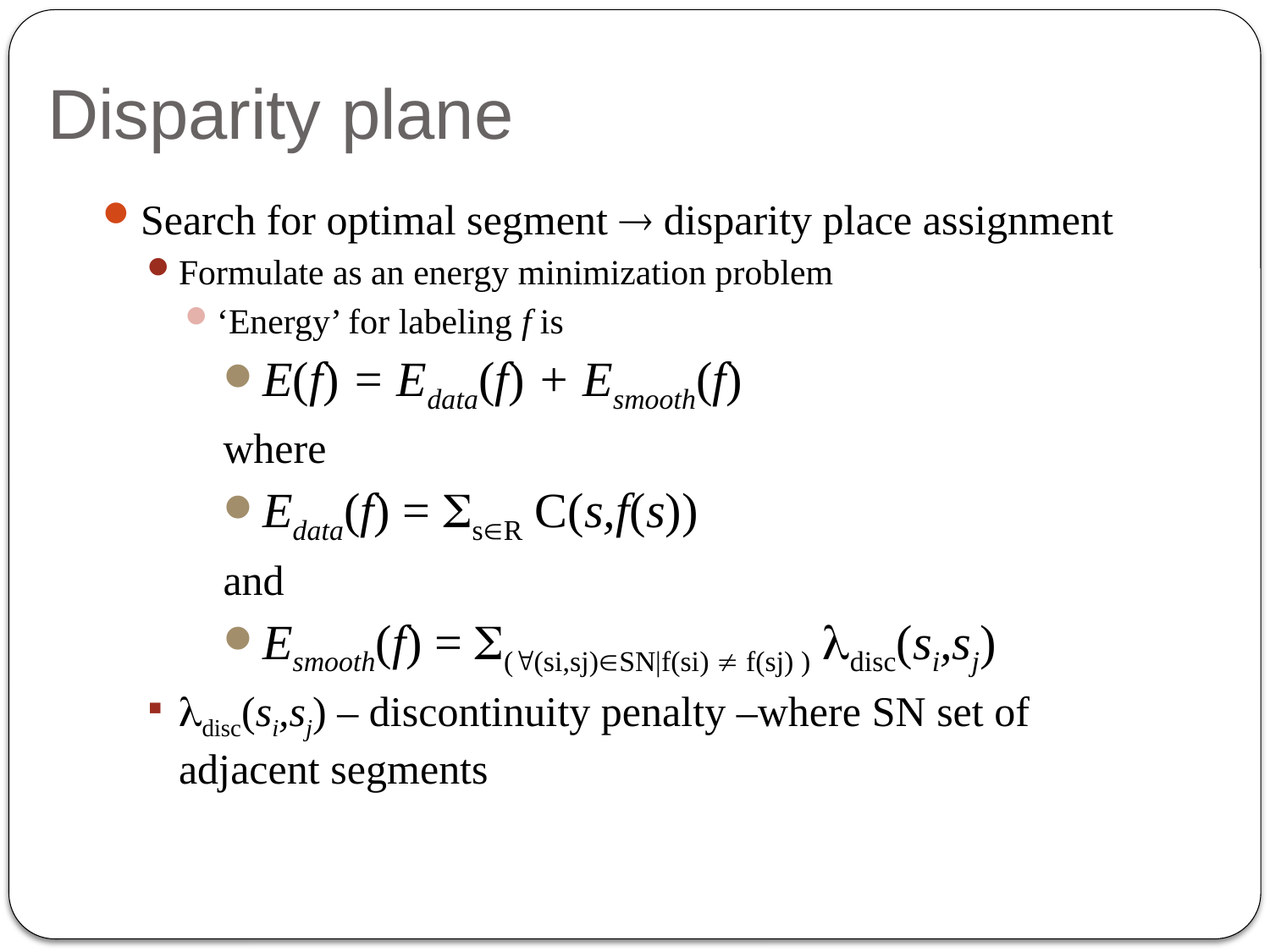

# Disparity plane
Search for optimal segment → disparity place assignment
Formulate as an energy minimization problem
‘Energy’ for labeling f is
E(f) = Edata(f) + Esmooth(f)
where
Edata(f) = Σs∈R C(s,f(s))
and
Esmooth(f) = Σ(∀(si,sj)∈SN|f(si) ≠ f(sj) ) λdisc(si,sj)
λdisc(si,sj) – discontinuity penalty –where SN set of adjacent segments